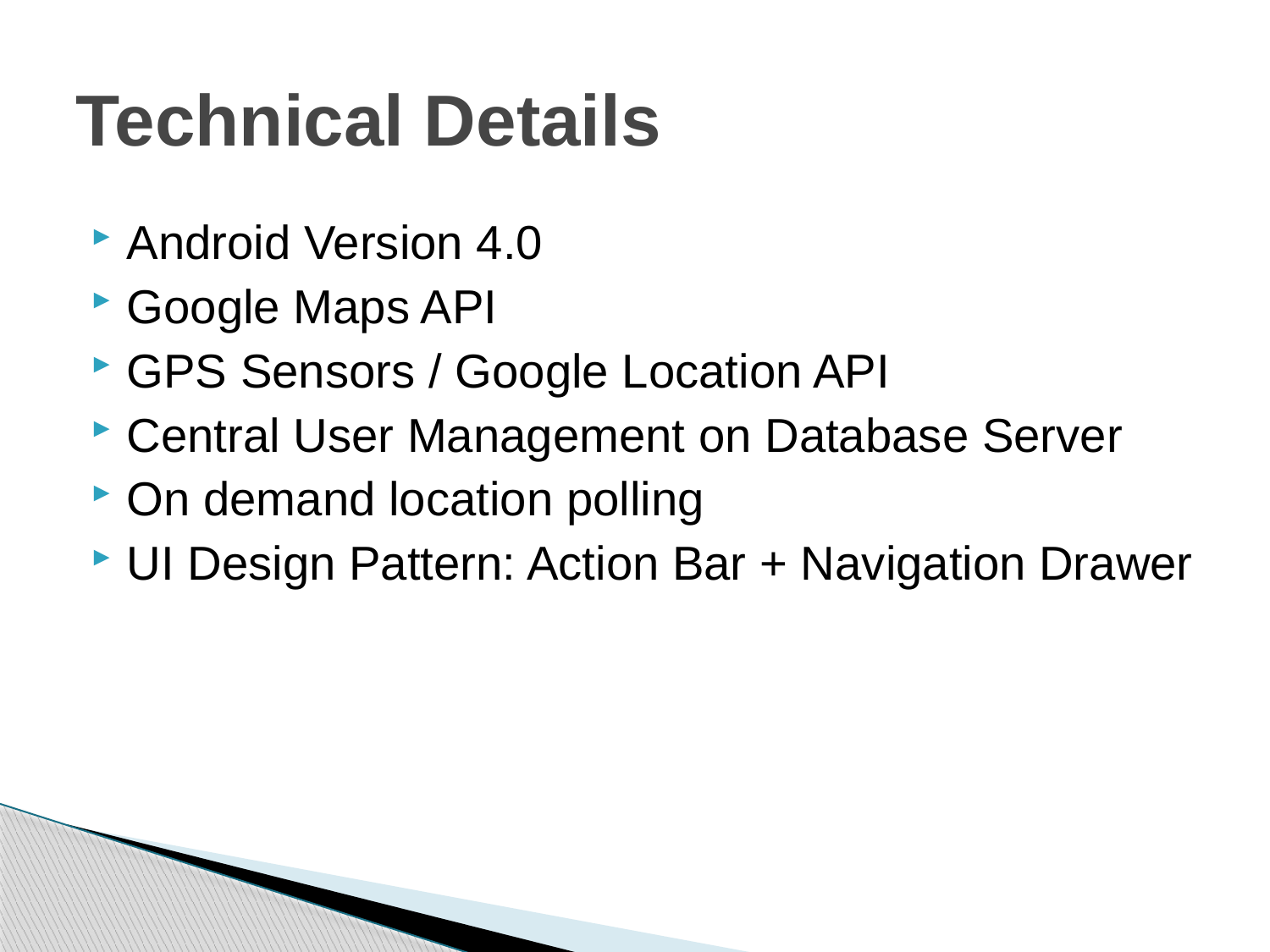

# Technical Details
Android Version 4.0
Google Maps API
GPS Sensors / Google Location API
Central User Management on Database Server
On demand location polling
UI Design Pattern: Action Bar + Navigation Drawer